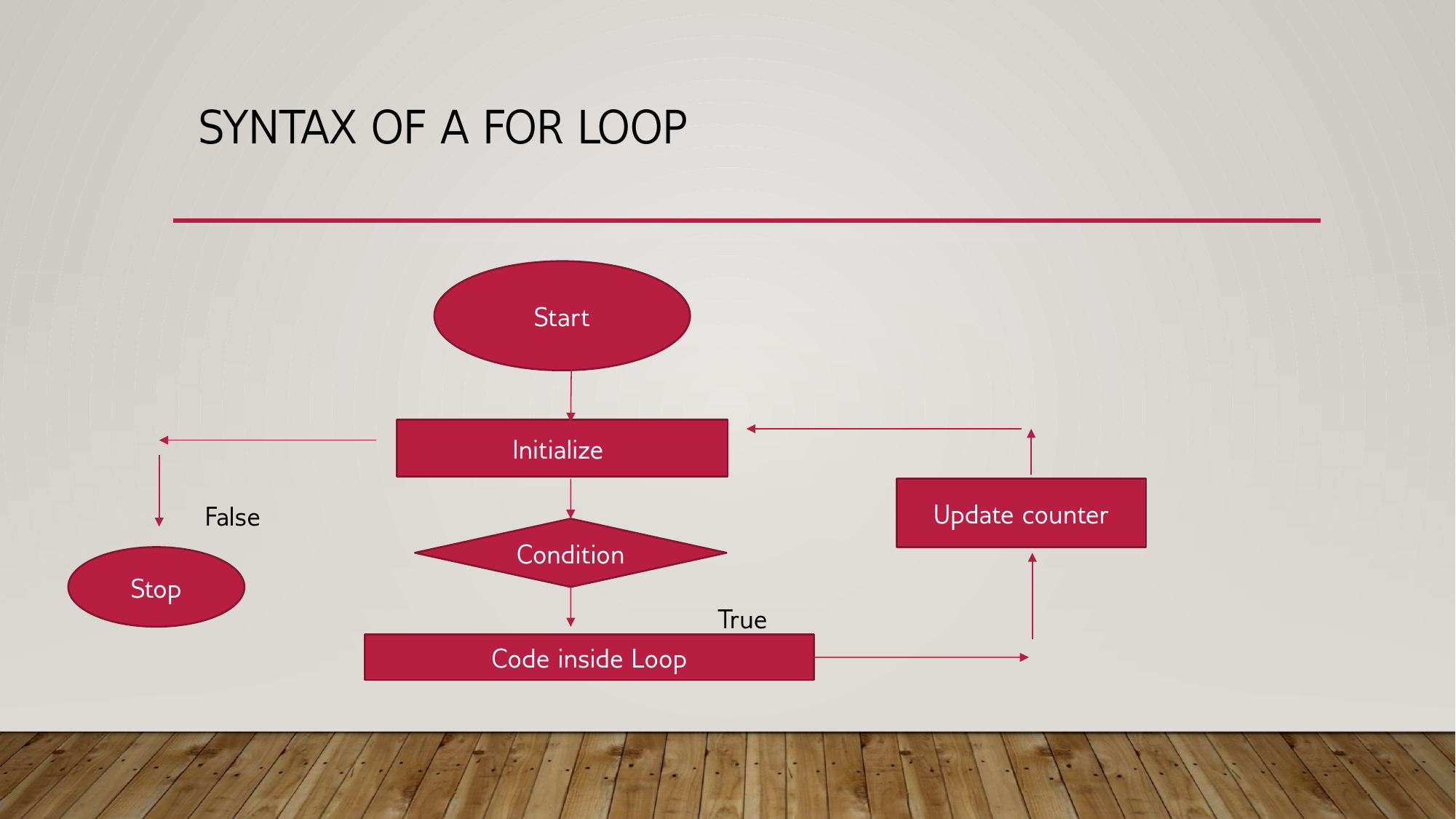

# syntax of a for Loop

Start
Initialize
Update counter
False
Condition
Stop
True
Code inside Loop